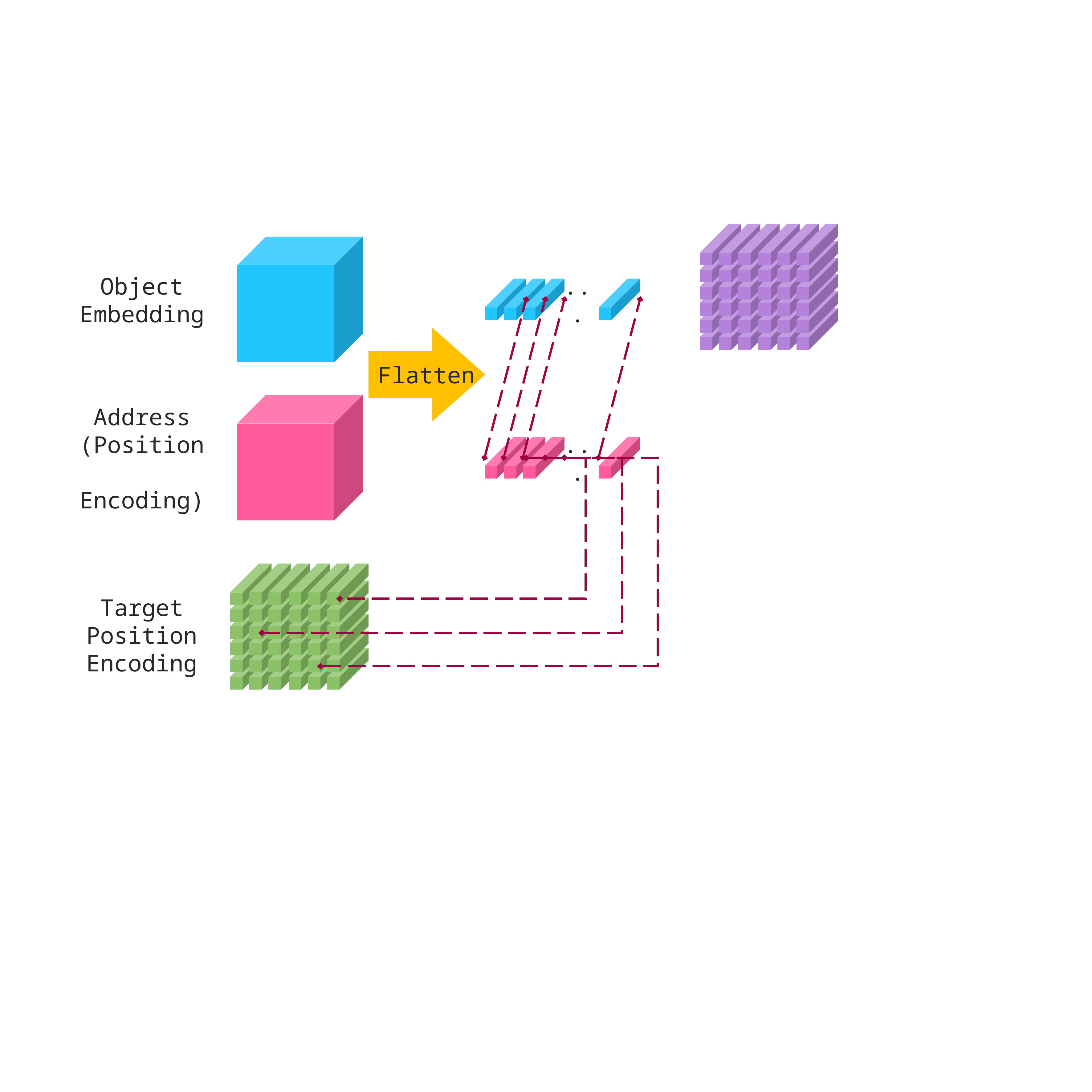

Object Embedding

...

Flatten

Address
(Position
  Encoding)

...

Target
Position
Encoding